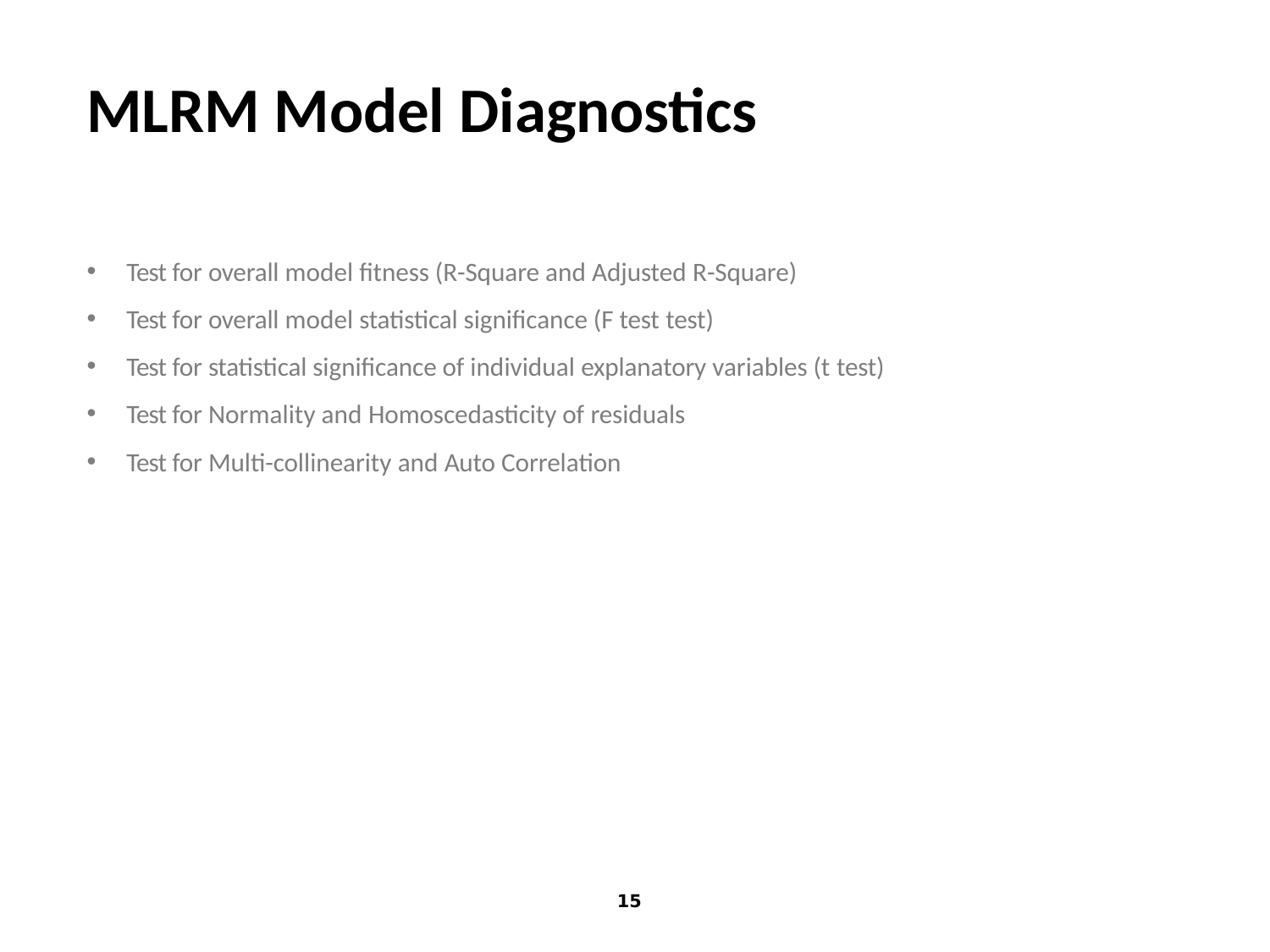

# MLRM Model Diagnostics
Test for overall model fitness (R-Square and Adjusted R-Square)
Test for overall model statistical significance (F test test)
Test for statistical significance of individual explanatory variables (t test)
Test for Normality and Homoscedasticity of residuals
Test for Multi-collinearity and Auto Correlation
15